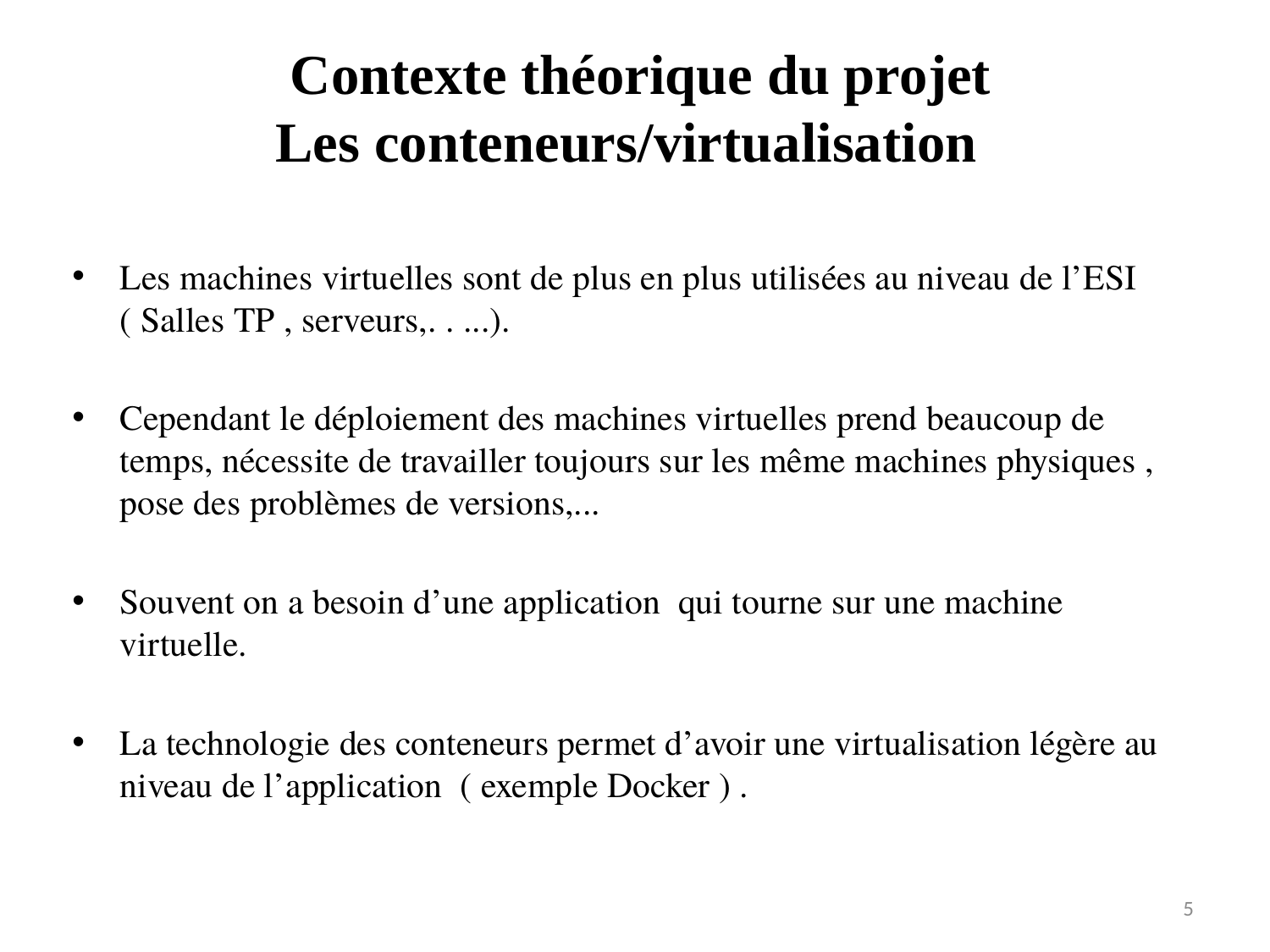

# Contexte théorique du projet Les conteneurs/virtualisation
Les machines virtuelles sont de plus en plus utilisées au niveau de l’ESI ( Salles TP , serveurs,. . ...).

Cependant le déploiement des machines virtuelles prend beaucoup de temps, nécessite de travailler toujours sur les même machines physiques , pose des problèmes de versions,...

Souvent on a besoin d’une application  qui tourne sur une machine virtuelle.

La technologie des conteneurs permet d’avoir une virtualisation légère au niveau de l’application  ( exemple Docker ) .

5